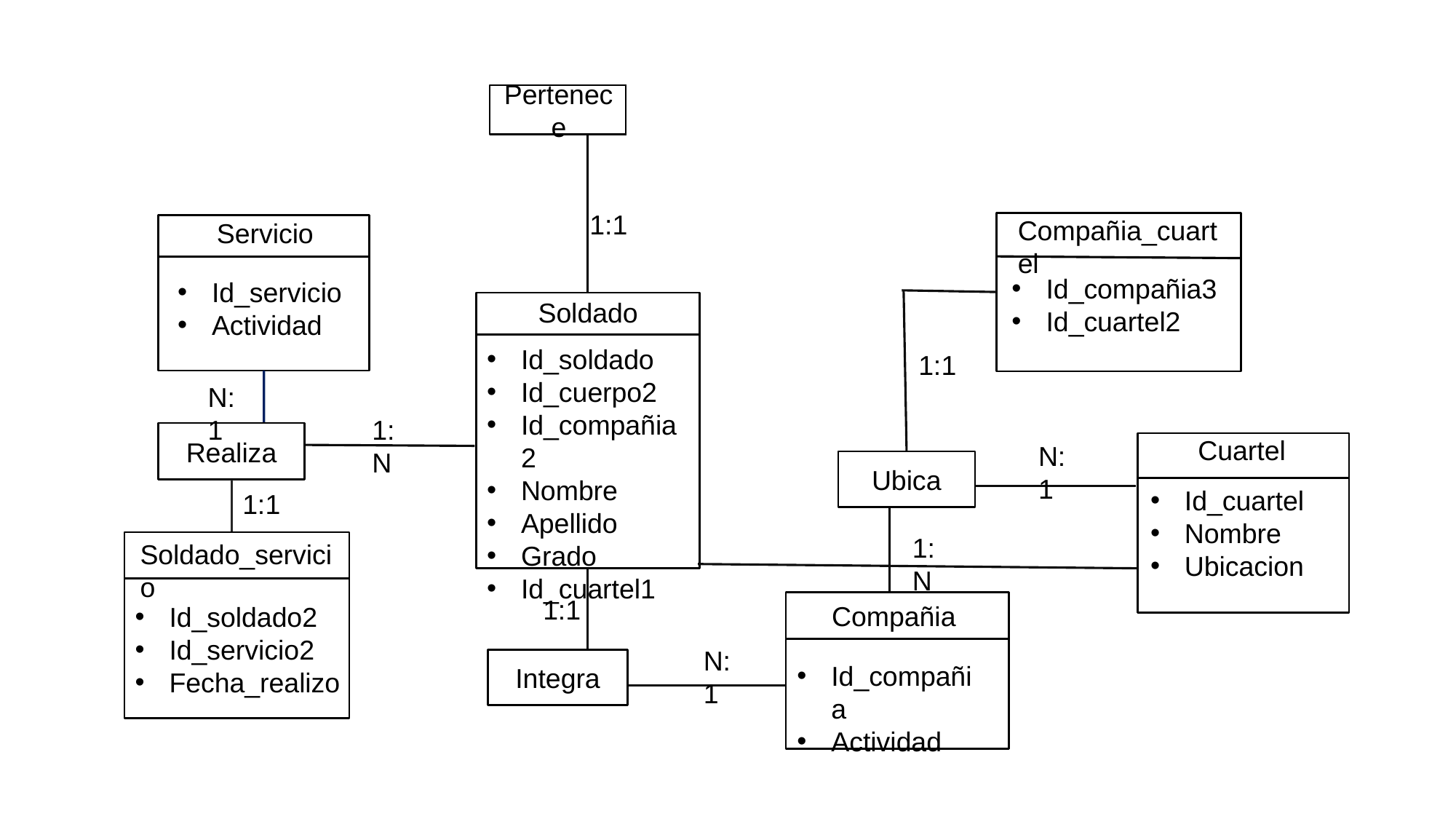

Cuerpo

Id_cuerpo
Denominacion
1:N
Pertenece

1:1
Compañia_cuartel
Servicio

Id_servicio
Actividad

Id_compañia3
Id_cuartel2

Soldado

Id_soldado
Id_cuerpo2
Id_compañia2
Nombre
Apellido
Grado
Id_cuartel1

1:1
N:1
1:N
Realiza
Cuartel

Id_cuartel
Nombre
Ubicacion
N:1
Ubica
1:1
1:N

Soldado_servicio
Id_soldado2
Id_servicio2
Fecha_realizo
1:1

Compañia
Id_compañia
Actividad
N:1
Integra